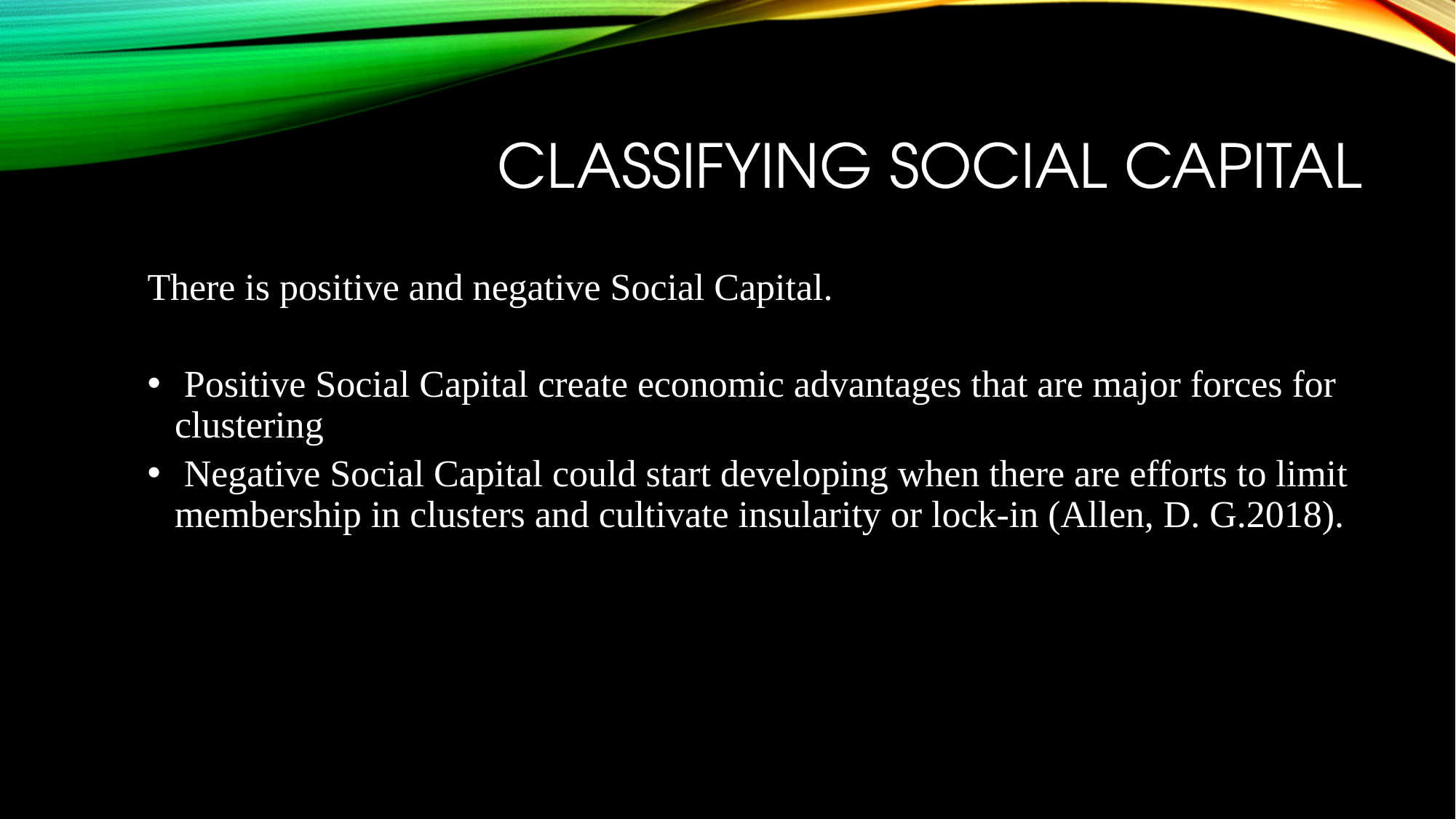

# Classifying social capital
There is positive and negative Social Capital.

 Positive Social Capital create economic advantages that are major forces for clustering
 Negative Social Capital could start developing when there are efforts to limit membership in clusters and cultivate insularity or lock-in (Allen, D. G.2018).